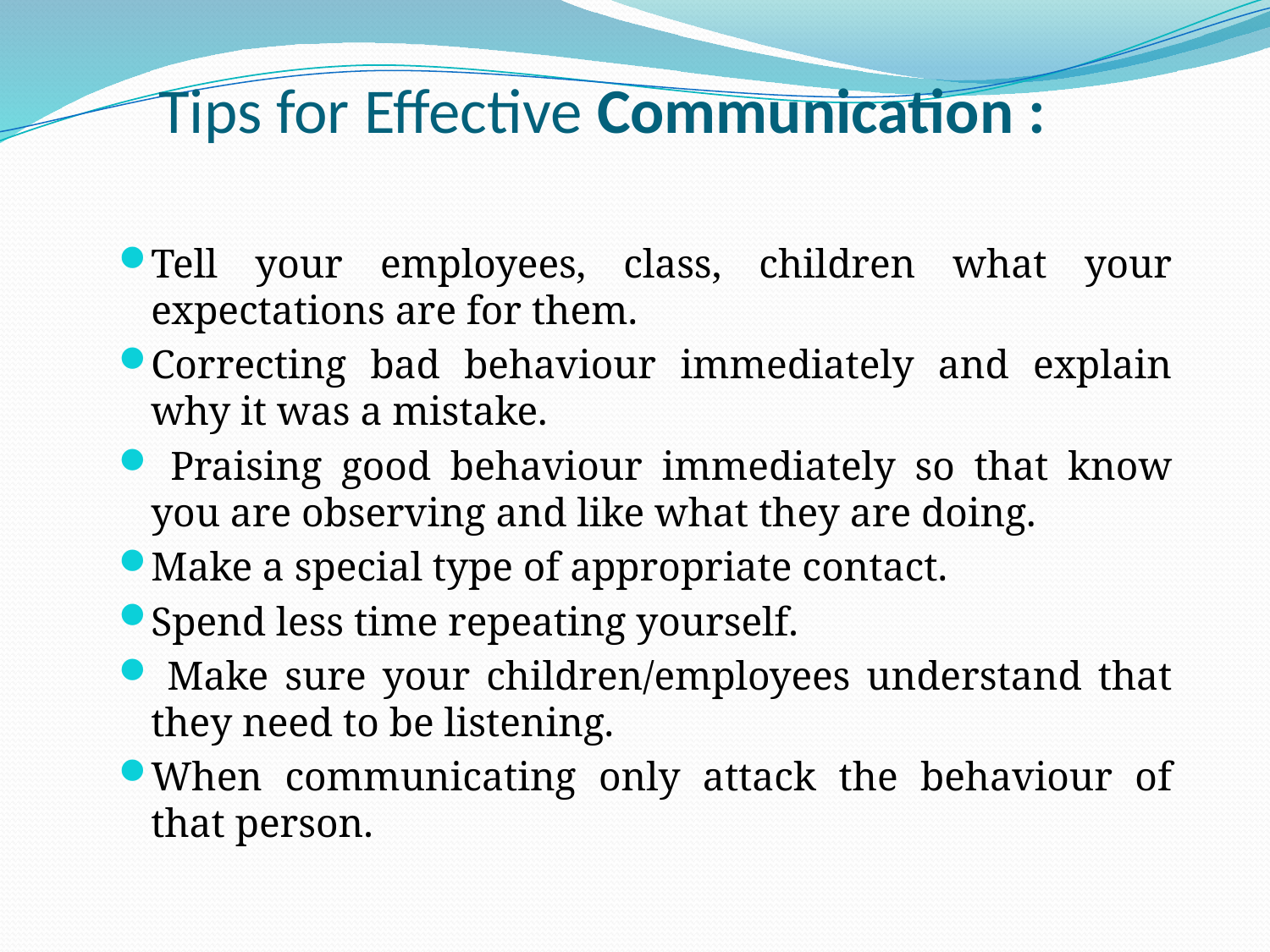

# Tips for Effective Communication :
Tell your employees, class, children what your expectations are for them.
Correcting bad behaviour immediately and explain why it was a mistake.
 Praising good behaviour immediately so that know you are observing and like what they are doing.
Make a special type of appropriate contact.
Spend less time repeating yourself.
 Make sure your children/employees understand that they need to be listening.
When communicating only attack the behaviour of that person.